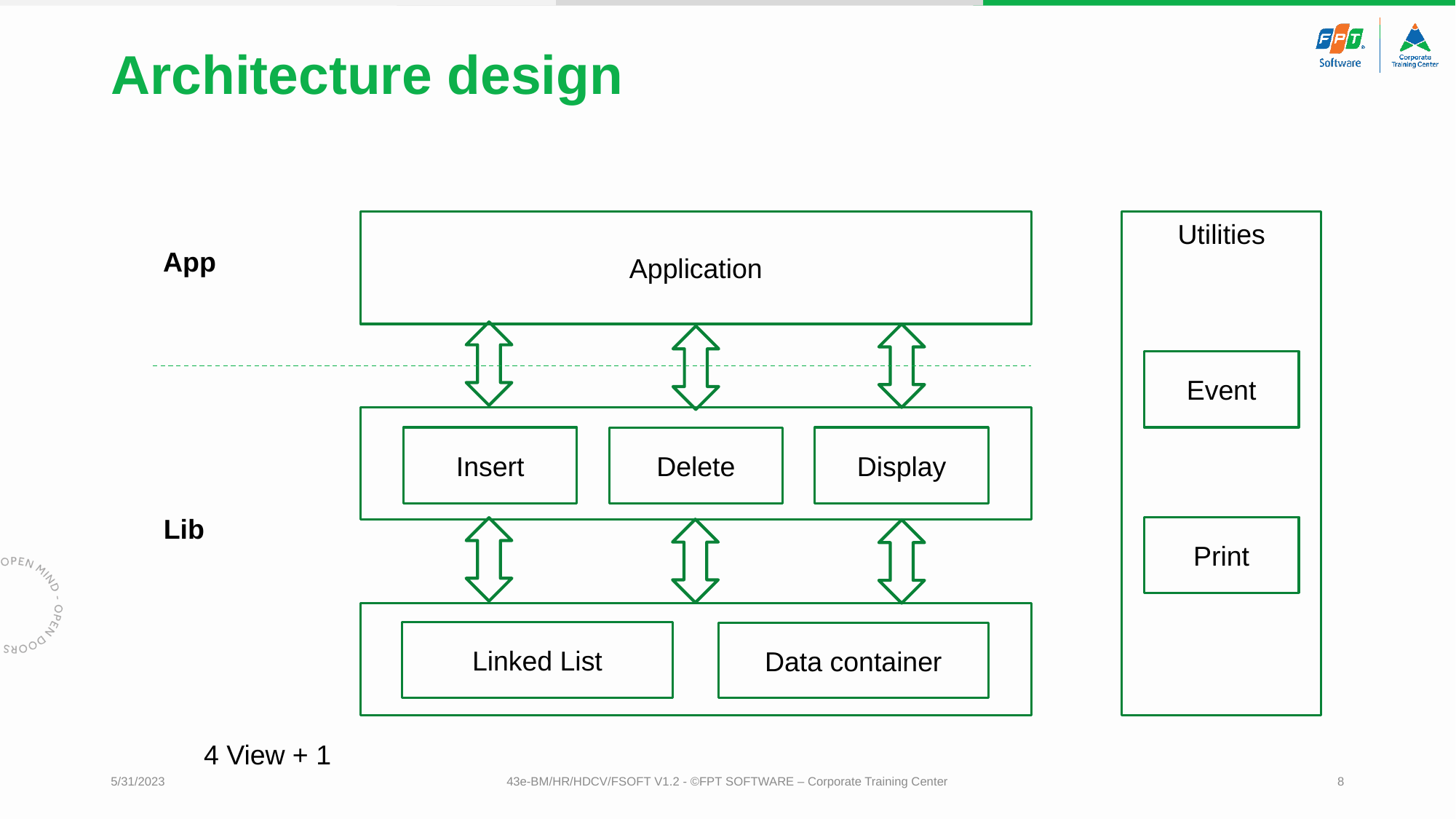

# Architecture design
Application
Utilities
App

Event

Insert
Display
Delete
Lib
Print

Linked List
Data container
4 View + 1
5/31/2023
43e-BM/HR/HDCV/FSOFT V1.2 - ©FPT SOFTWARE – Corporate Training Center
8